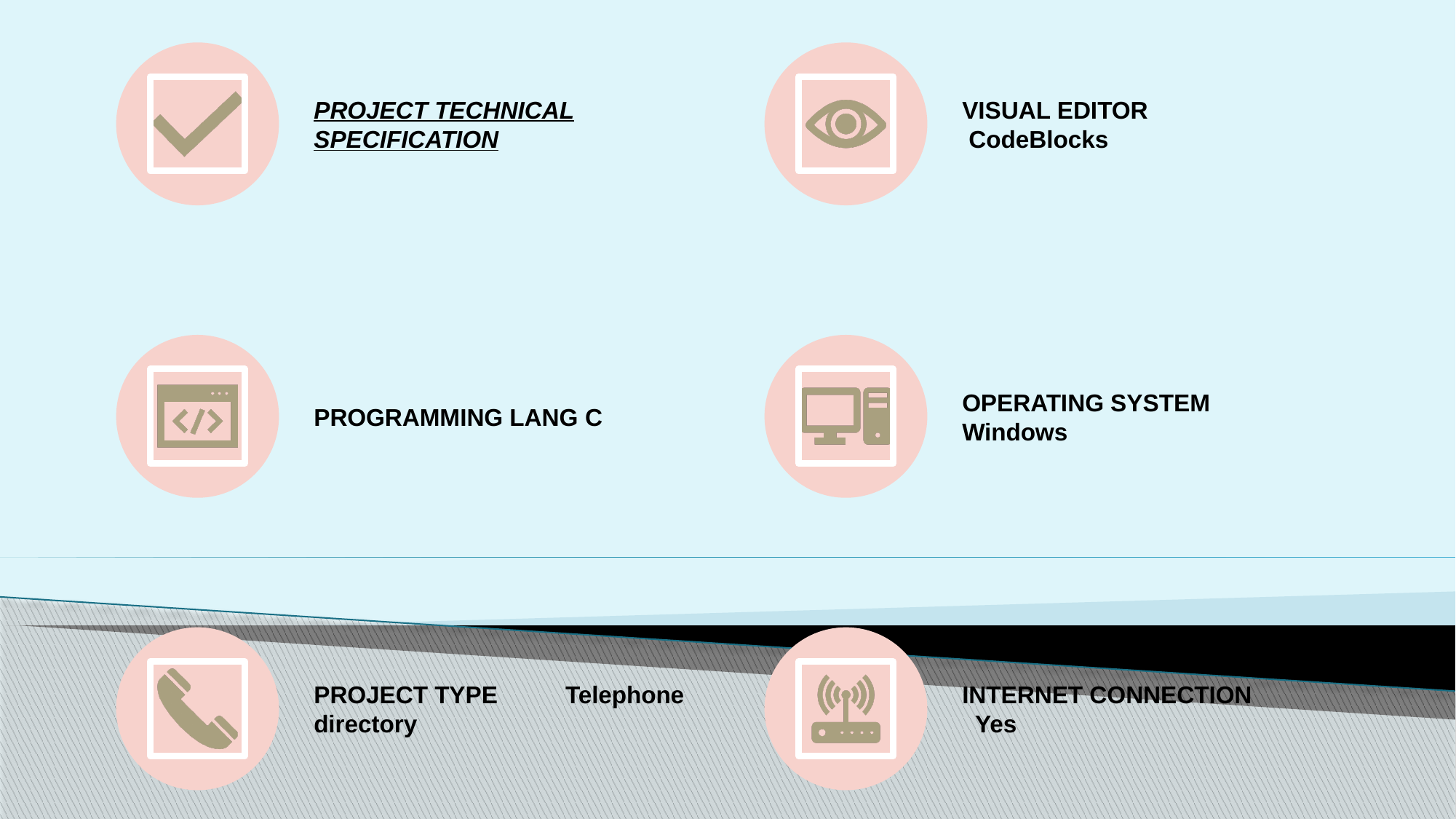

PROJECT TECHNICAL SPECIFICATION
VISUAL EDITOR         CodeBlocks
PROGRAMMING LANG C
OPERATING SYSTEM                    Windows
PROJECT TYPE          Telephone  directory
INTERNET CONNECTION                Yes